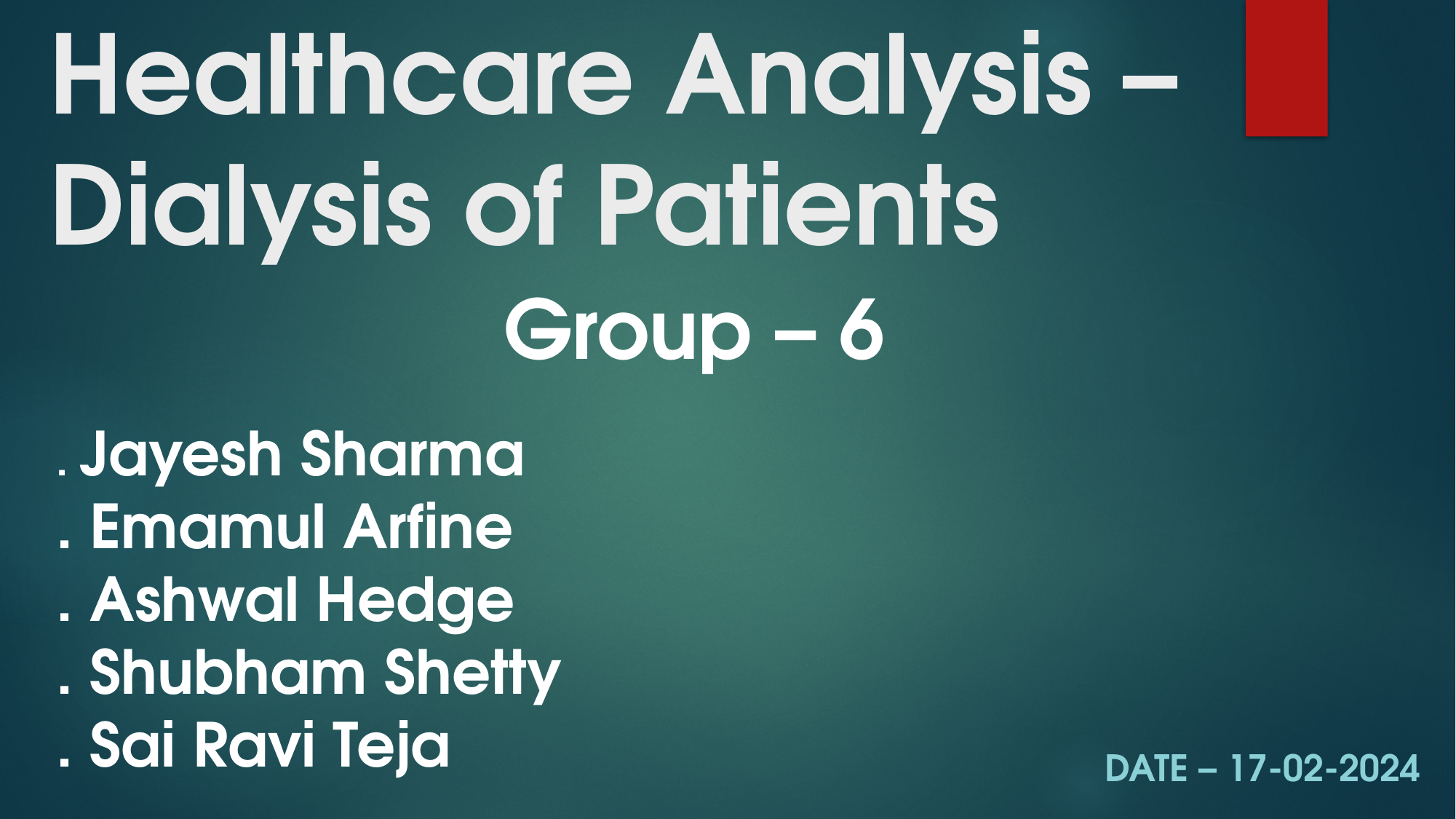

# Healthcare Analysis – Dialysis of Patients
Group – 6
. Jayesh Sharma
. Emamul Arfine
. Ashwal Hedge
. Shubham Shetty
. Sai Ravi Teja
Date – 17-02-2024